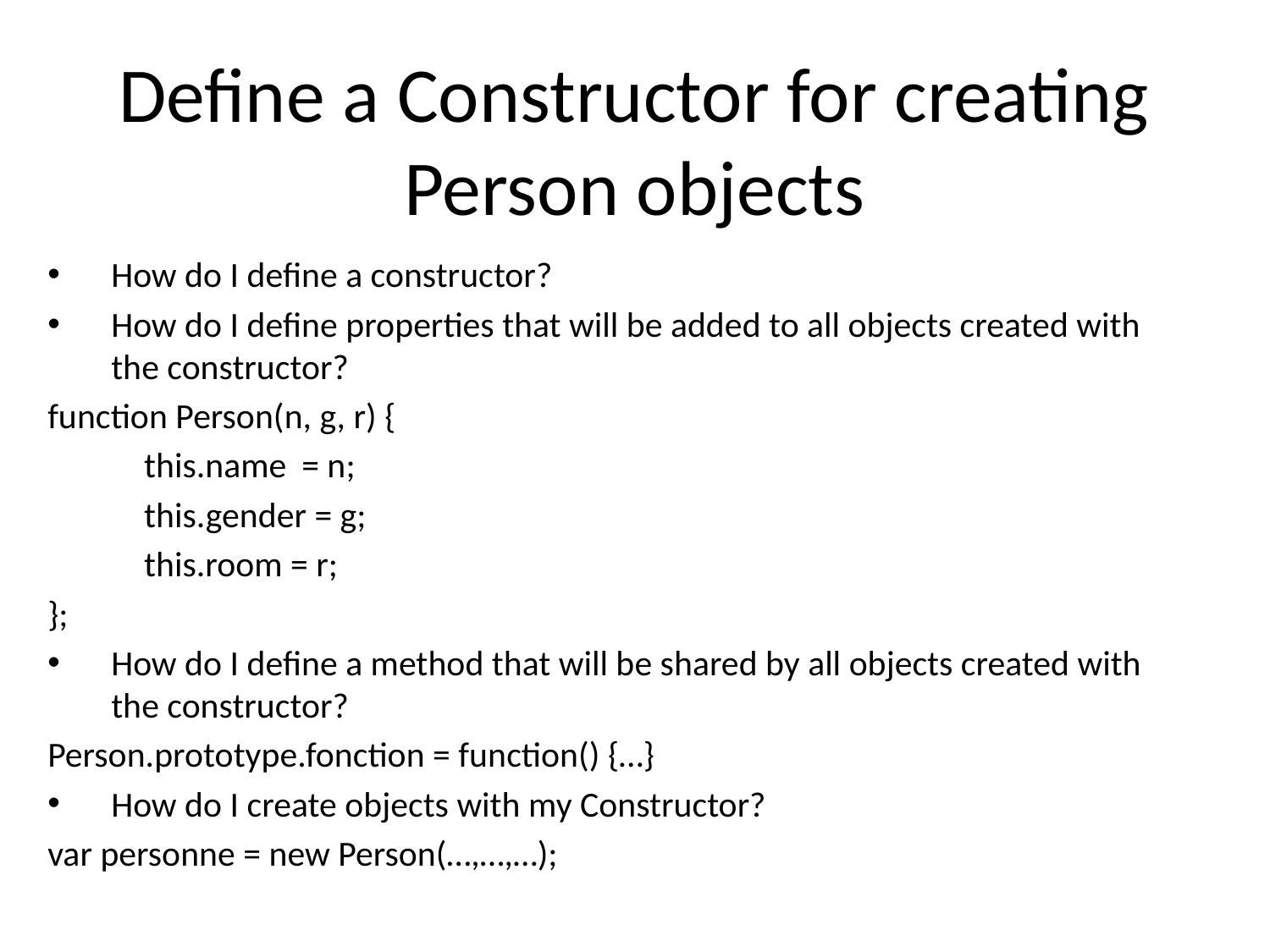

# Define a Constructor for creating Person objects
How do I define a constructor?
How do I define properties that will be added to all objects created with the constructor?
function Person(n, g, r) {
            this.name	= n;
            this.gender = g;
            this.room = r;
};
How do I define a method that will be shared by all objects created with the constructor?
Person.prototype.fonction = function() {…}
How do I create objects with my Constructor?
var personne = new Person(…,…,…);